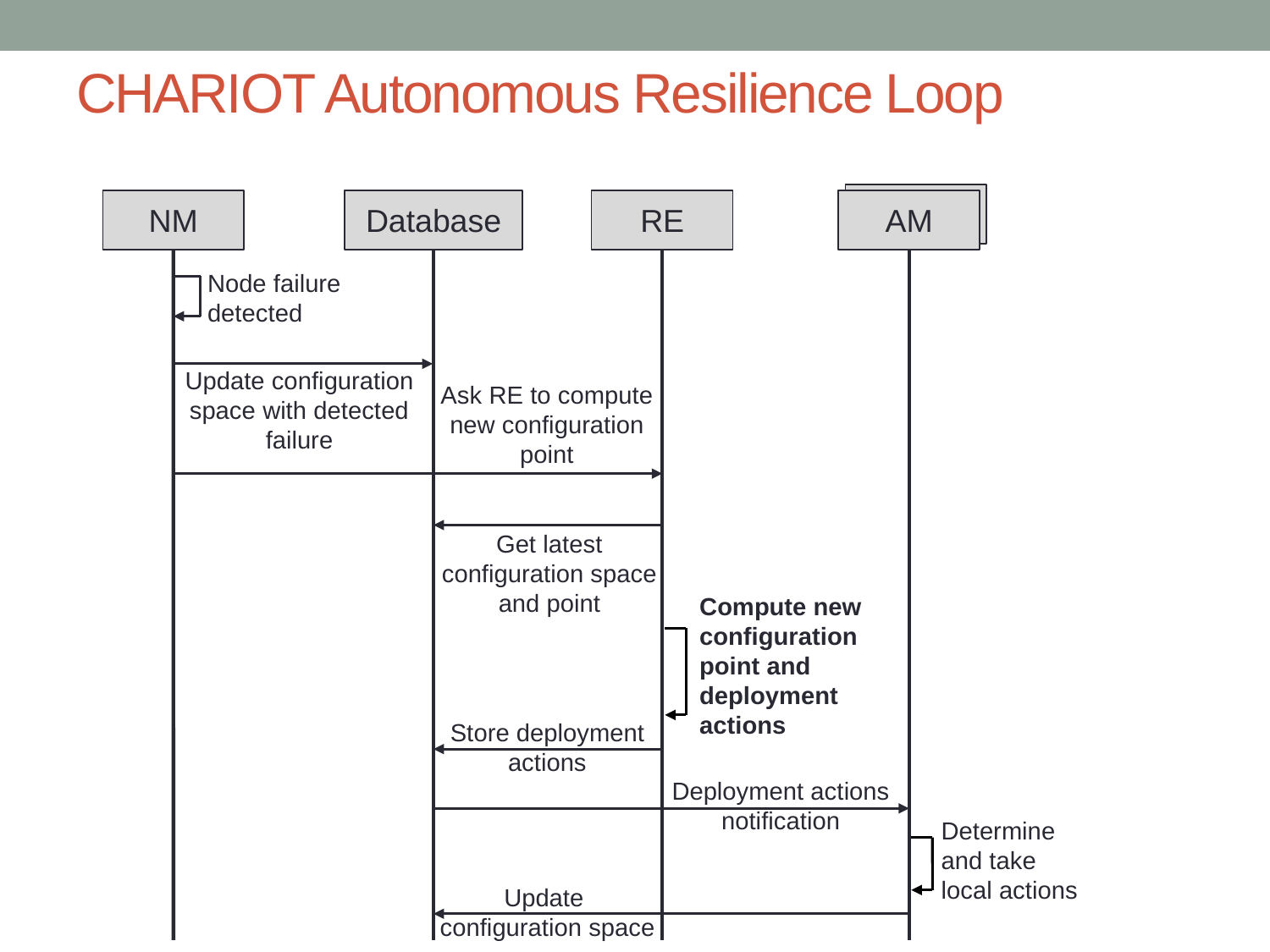

# CHARIOT Autonomous Resilience Loop

NM
Database
RE
AM
Node failure detected
Update configuration space with detected failure
Ask RE to compute new configuration point
Get latest configuration space and point
Compute new configuration point and deployment actions
Store deployment actions
Deployment actions notification
Determine and take local actions
Update
configuration space